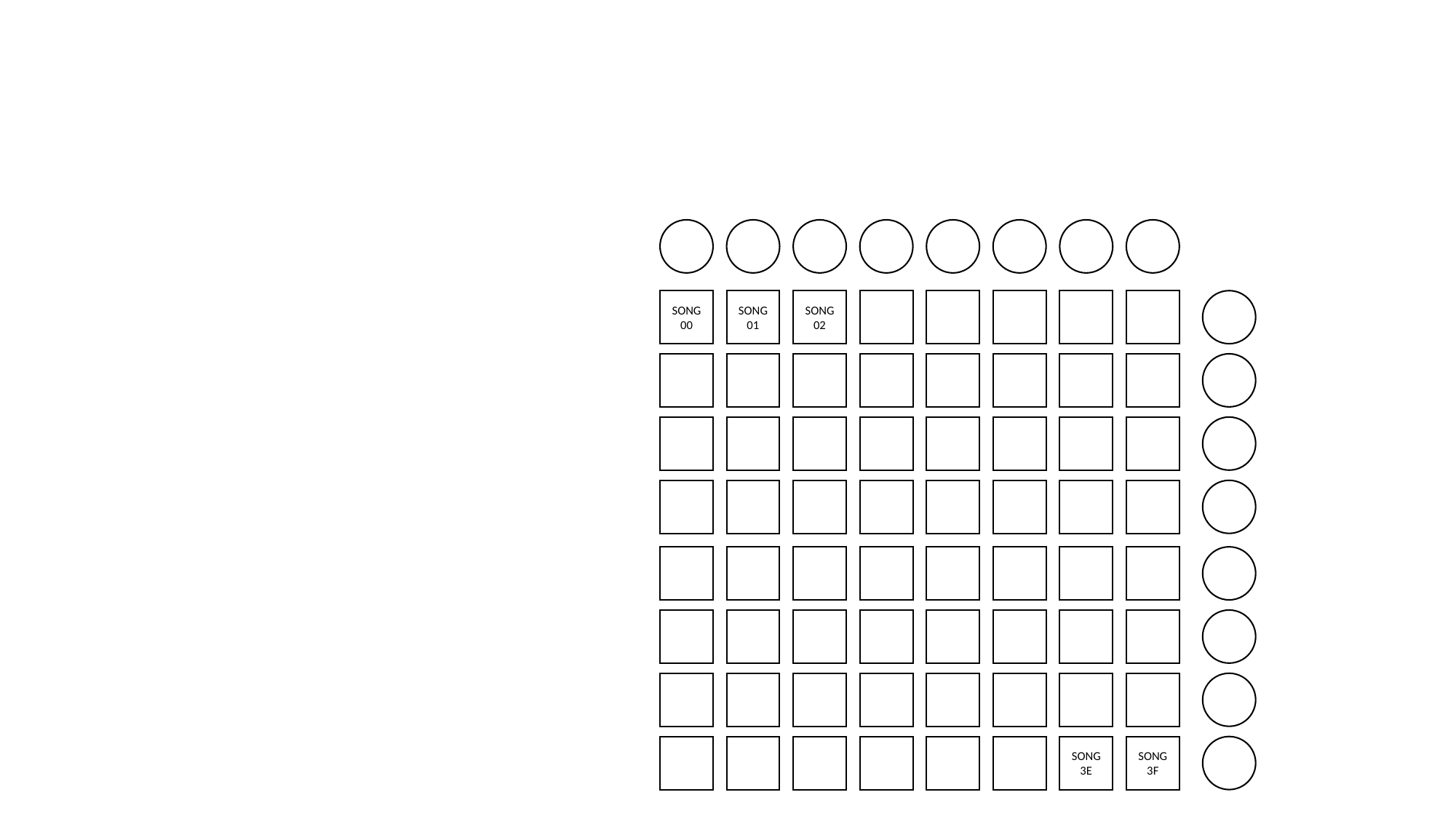

SONG 00

SONG 01

SONG 02

SONG 3E

SONG 3F